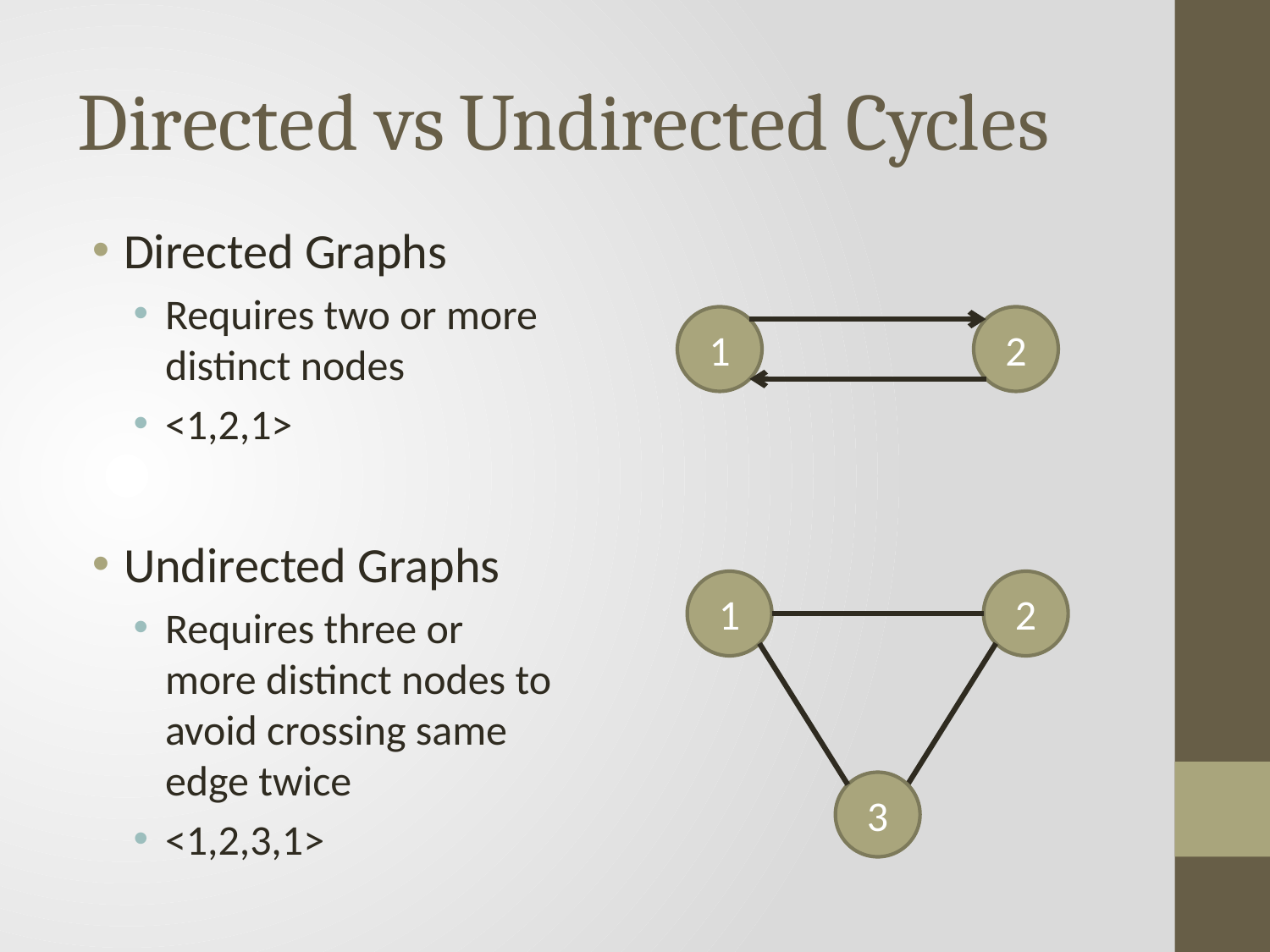

# Directed vs Undirected Cycles
Directed Graphs
Requires two or more distinct nodes
<1,2,1>

Undirected Graphs
Requires three or more distinct nodes to avoid crossing same edge twice
<1,2,3,1>

1
2
1
2
3